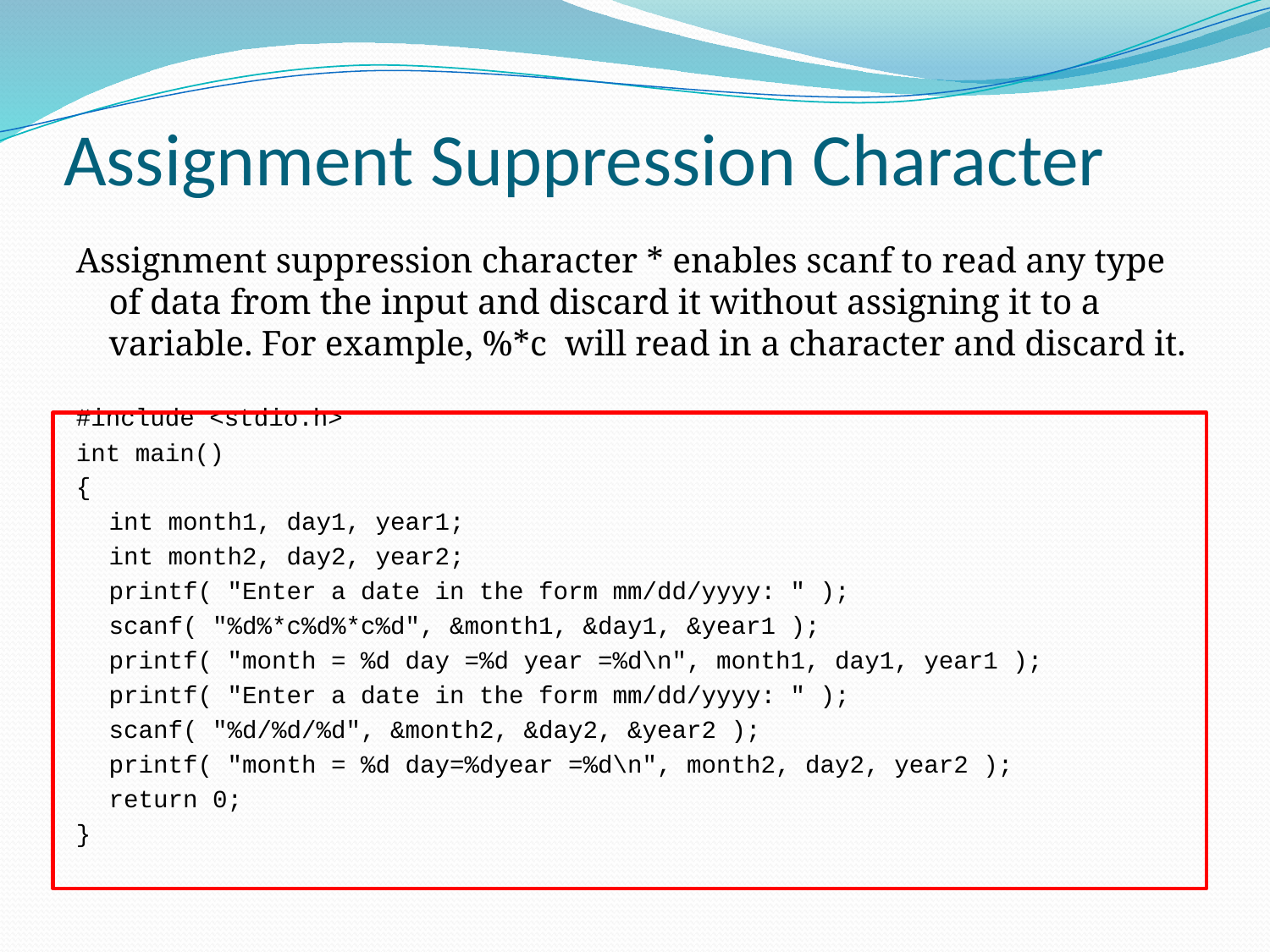

# Assignment Suppression Character
Assignment suppression character * enables scanf to read any type of data from the input and discard it without assigning it to a variable. For example, %*c  will read in a character and discard it.

#include <stdio.h>
int main()
{
	int month1, day1, year1;
	int month2, day2, year2;
	printf( "Enter a date in the form mm/dd/yyyy: " );
	scanf( "%d%*c%d%*c%d", &month1, &day1, &year1 );
	printf( "month = %d day =%d year =%d\n", month1, day1, year1 );
	printf( "Enter a date in the form mm/dd/yyyy: " );
	scanf( "%d/%d/%d", &month2, &day2, &year2 );
	printf( "month = %d day=%dyear =%d\n", month2, day2, year2 );
	return 0;
}